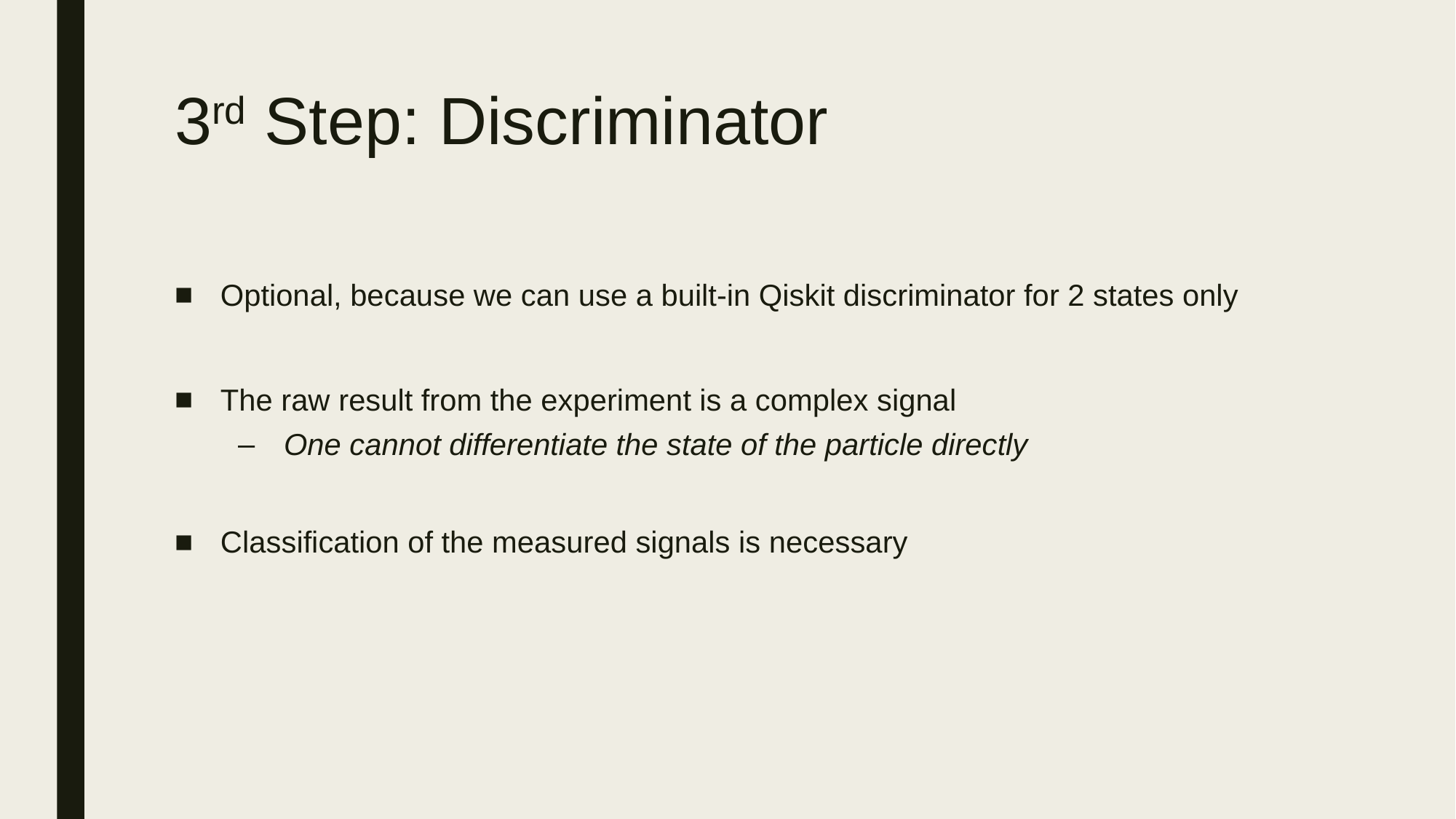

# 3rd Step: Discriminator
Optional, because we can use a built-in Qiskit discriminator for 2 states only

The raw result from the experiment is a complex signal
One cannot differentiate the state of the particle directly

Classification of the measured signals is necessary